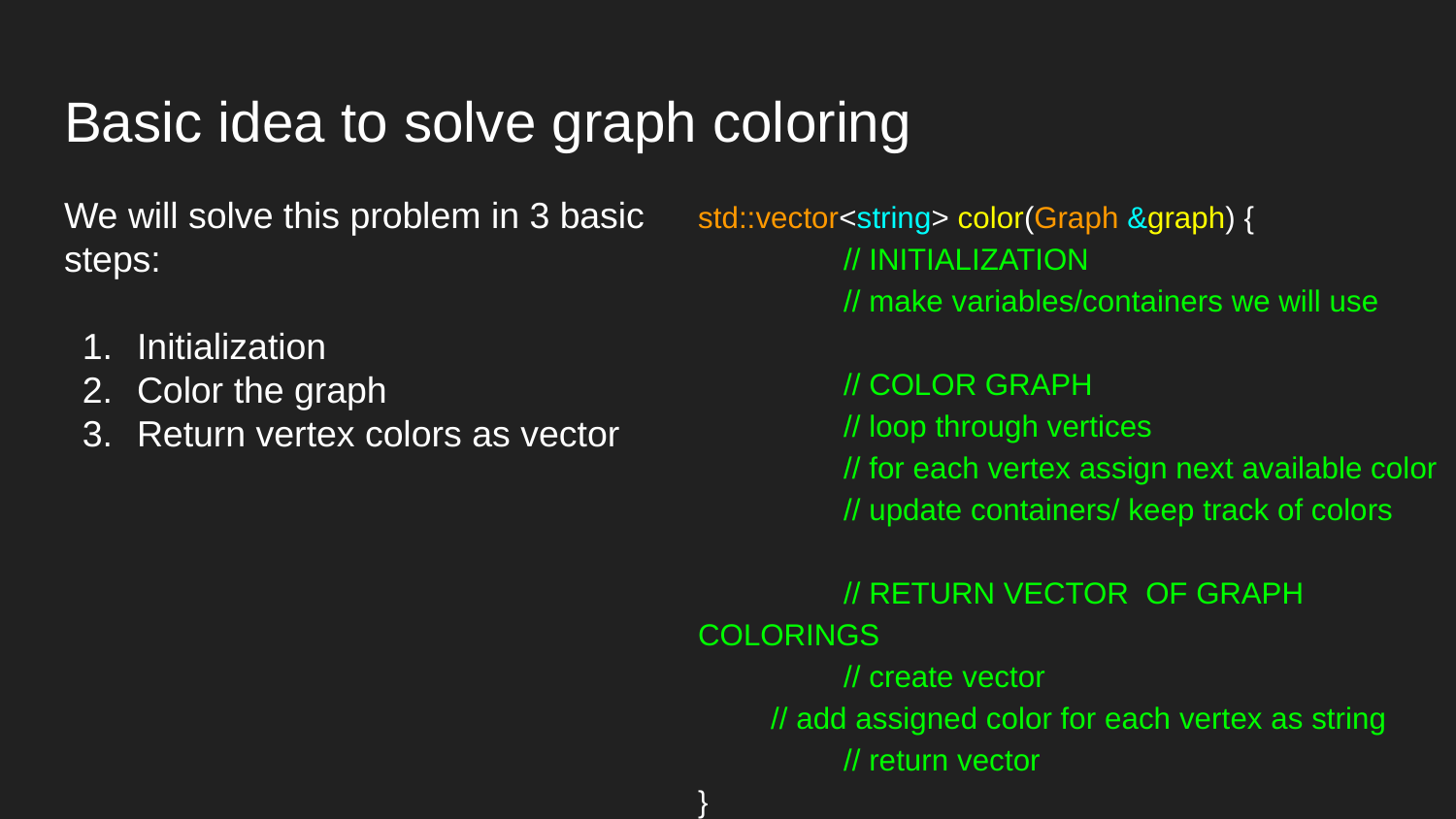

# Basic idea to solve graph coloring
We will solve this problem in 3 basic steps:

Initialization
Color the graph
Return vertex colors as vector
std::vector<string> color(Graph &graph) {
	// INITIALIZATION
	// make variables/containers we will use

	// COLOR GRAPH
	// loop through vertices
	// for each vertex assign next available color
	// update containers/ keep track of colors

	// RETURN VECTOR  OF GRAPH COLORINGS
	// create vector
// add assigned color for each vertex as string
	// return vector
}